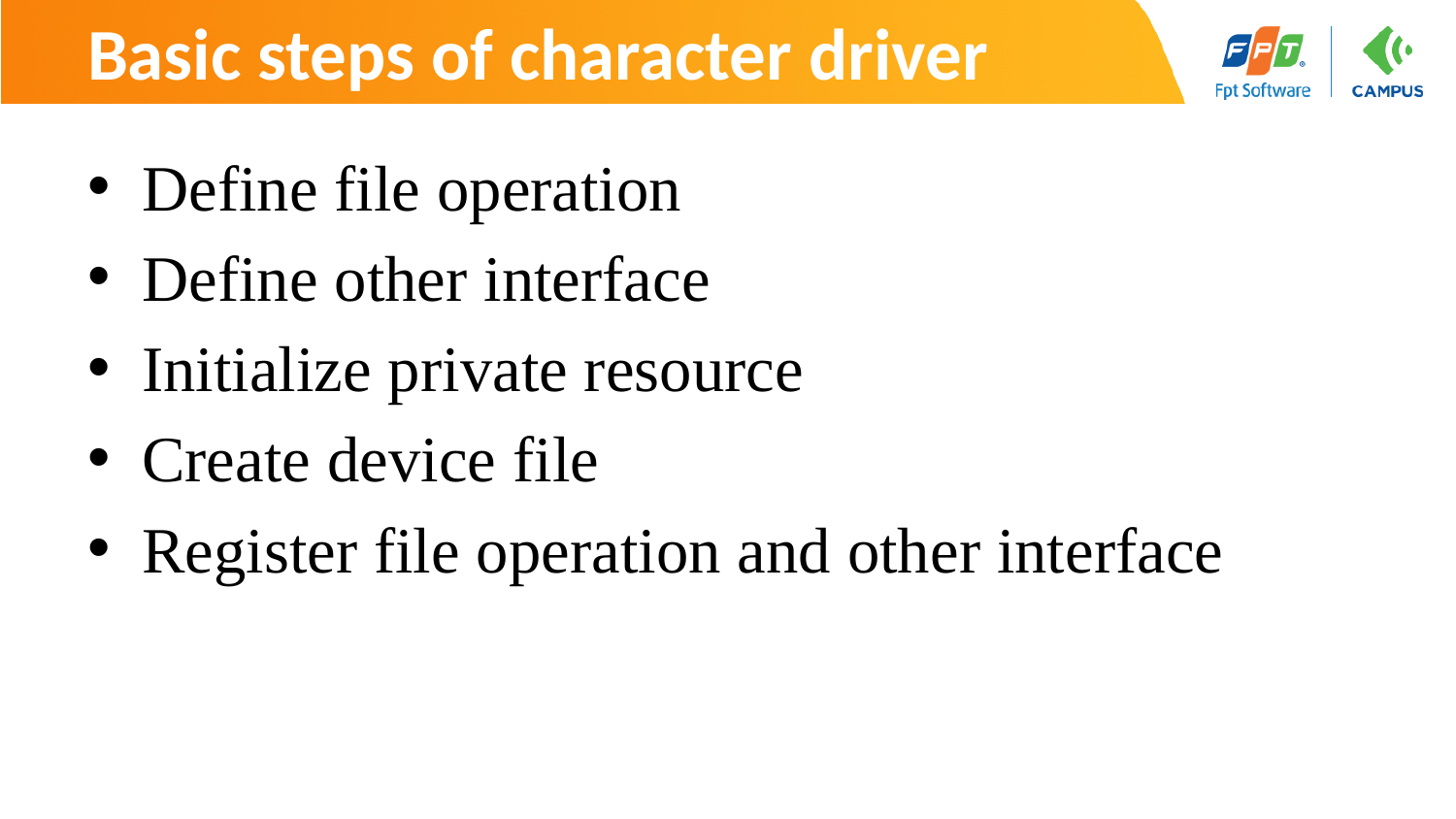

# Basic steps of character driver
Define file operation
Define other interface
Initialize private resource
Create device file
Register file operation and other interface